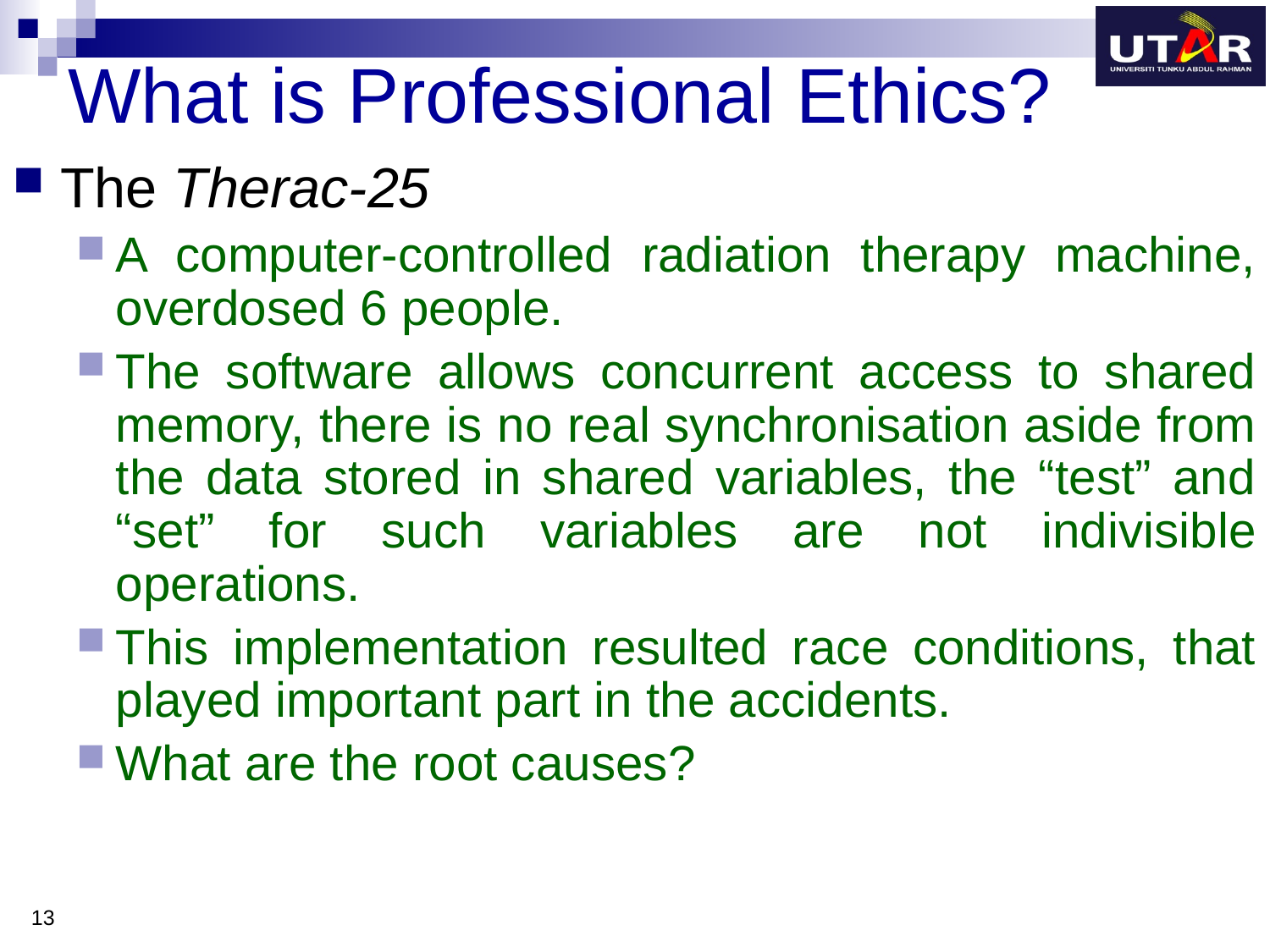

# What is Professional Ethics?
The Therac-25
A computer-controlled radiation therapy machine, overdosed 6 people.
The software allows concurrent access to shared memory, there is no real synchronisation aside from the data stored in shared variables, the “test” and “set” for such variables are not indivisible operations.
This implementation resulted race conditions, that played important part in the accidents.
What are the root causes?
13